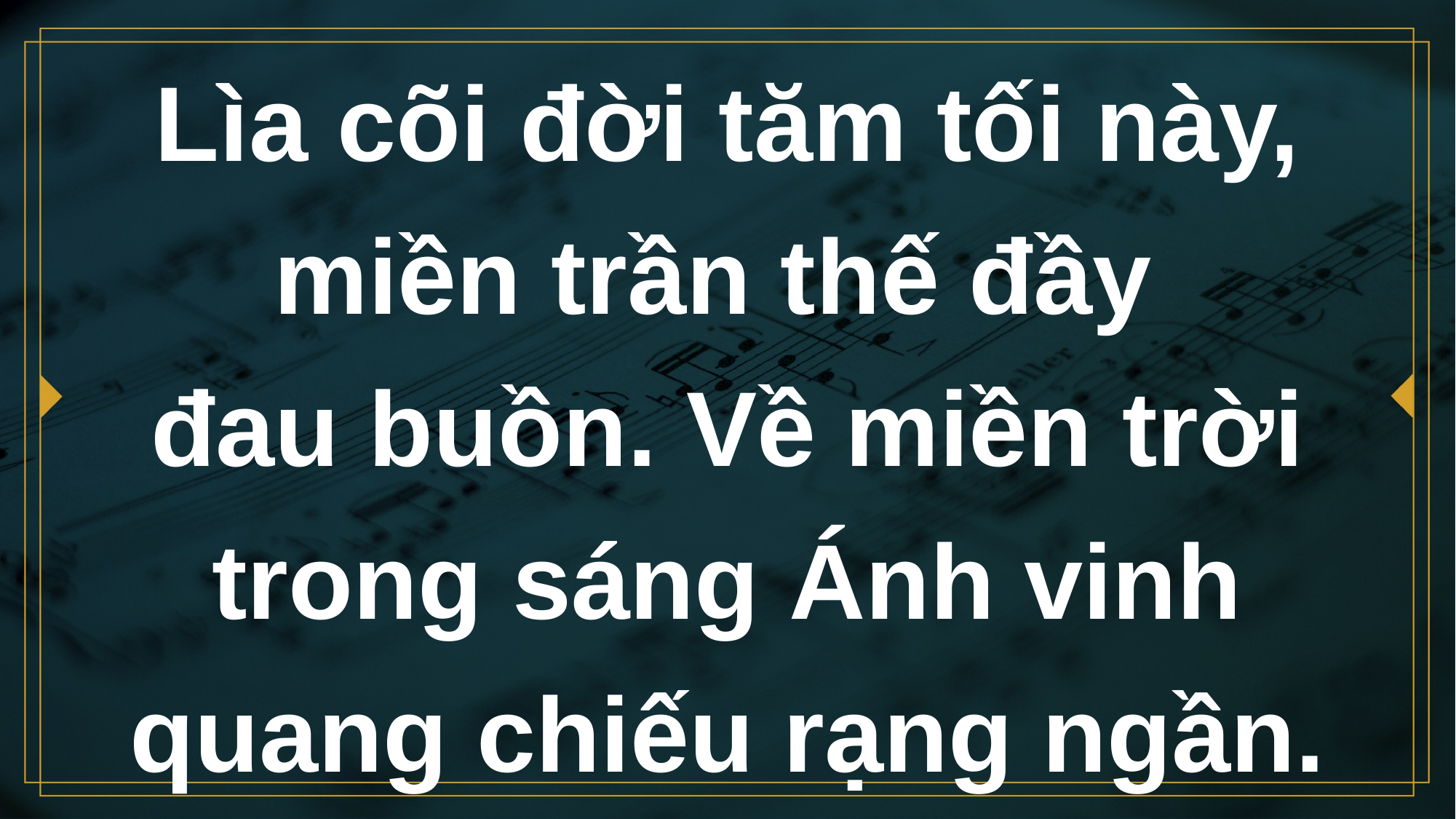

# Lìa cõi đời tăm tối này, miền trần thế đầy đau buồn. Về miền trời trong sáng Ánh vinh quang chiếu rạng ngần.